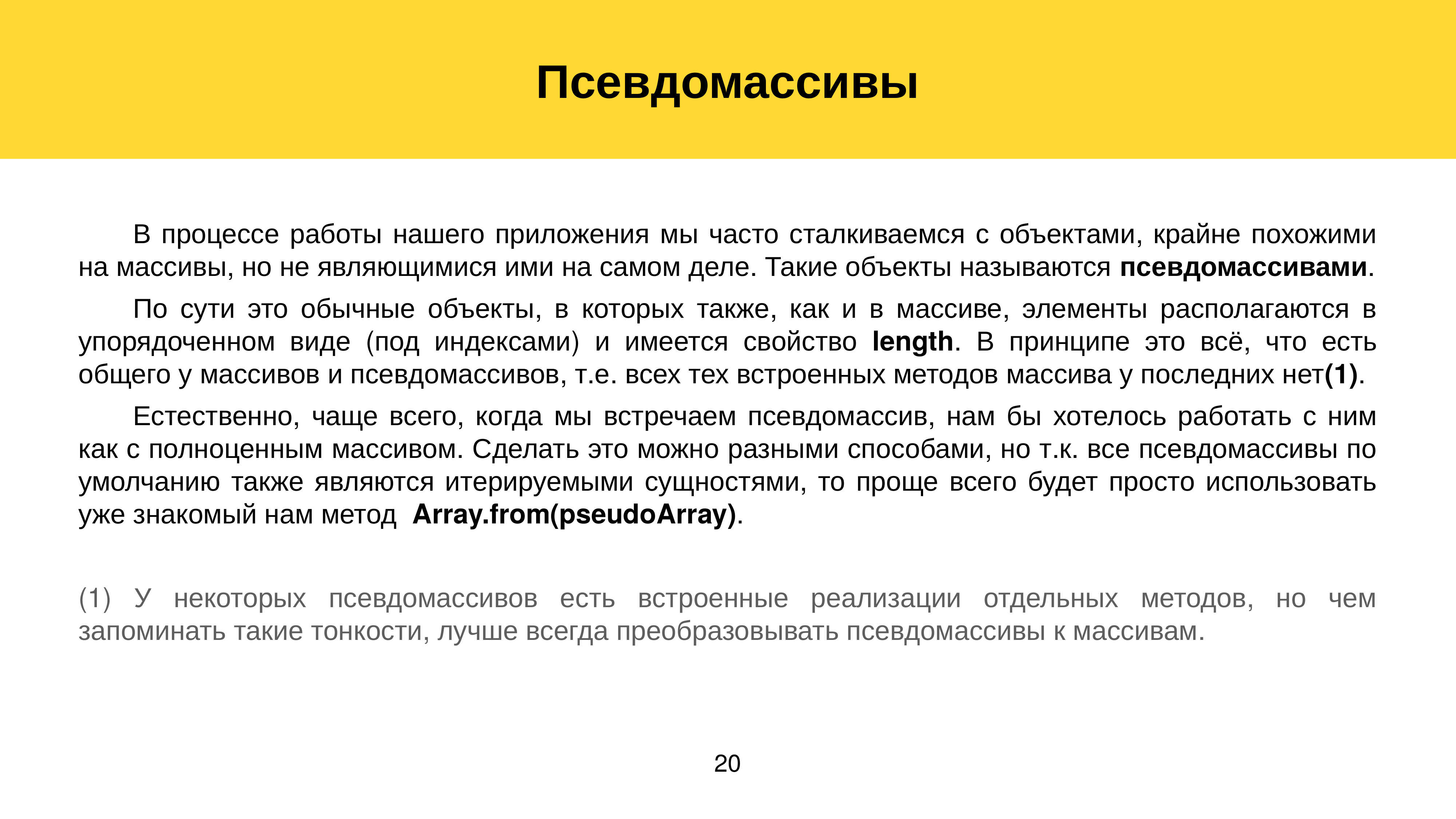

Псевдомассивы
	В процессе работы нашего приложения мы часто сталкиваемся с объектами, крайне похожими на массивы, но не являющимися ими на самом деле. Такие объекты называются псевдомассивами.
	По сути это обычные объекты, в которых также, как и в массиве, элементы располагаются в упорядоченном виде (под индексами) и имеется свойство length. В принципе это всё, что есть общего у массивов и псевдомассивов, т.е. всех тех встроенных методов массива у последних нет(1).
	Естественно, чаще всего, когда мы встречаем псевдомассив, нам бы хотелось работать с ним как с полноценным массивом. Сделать это можно разными способами, но т.к. все псевдомассивы по умолчанию также являются итерируемыми сущностями, то проще всего будет просто использовать уже знакомый нам метод  Array.from(pseudoArray).

(1) У некоторых псевдомассивов есть встроенные реализации отдельных методов, но чем запоминать такие тонкости, лучше всегда преобразовывать псевдомассивы к массивам.
20